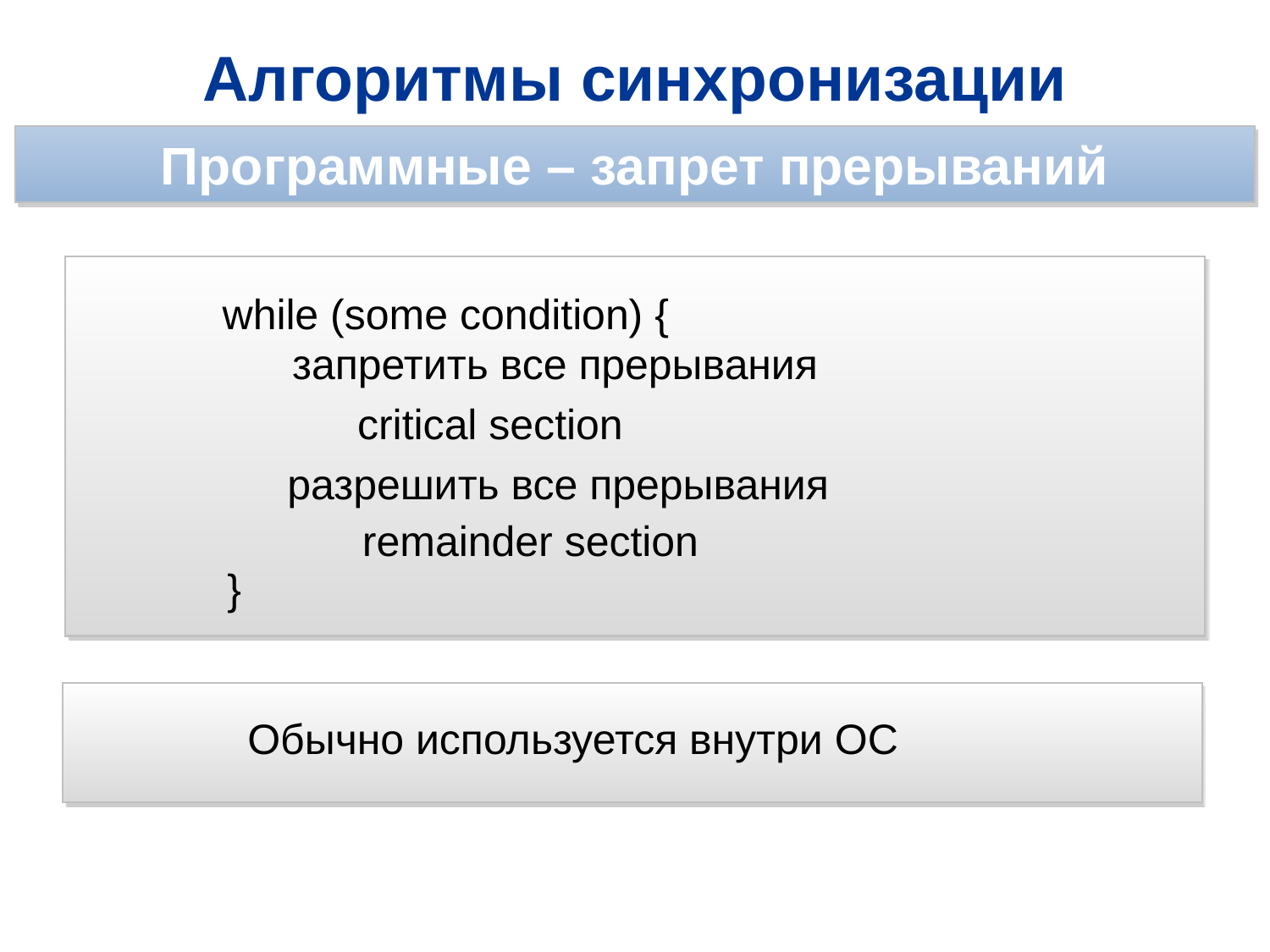

Алгоритмы синхронизации
Программные – запрет прерываний

while (some condition) {
запретить все прерывания
critical section
разрешить все прерывания
remainder section
}

Обычно используется внутри ОС